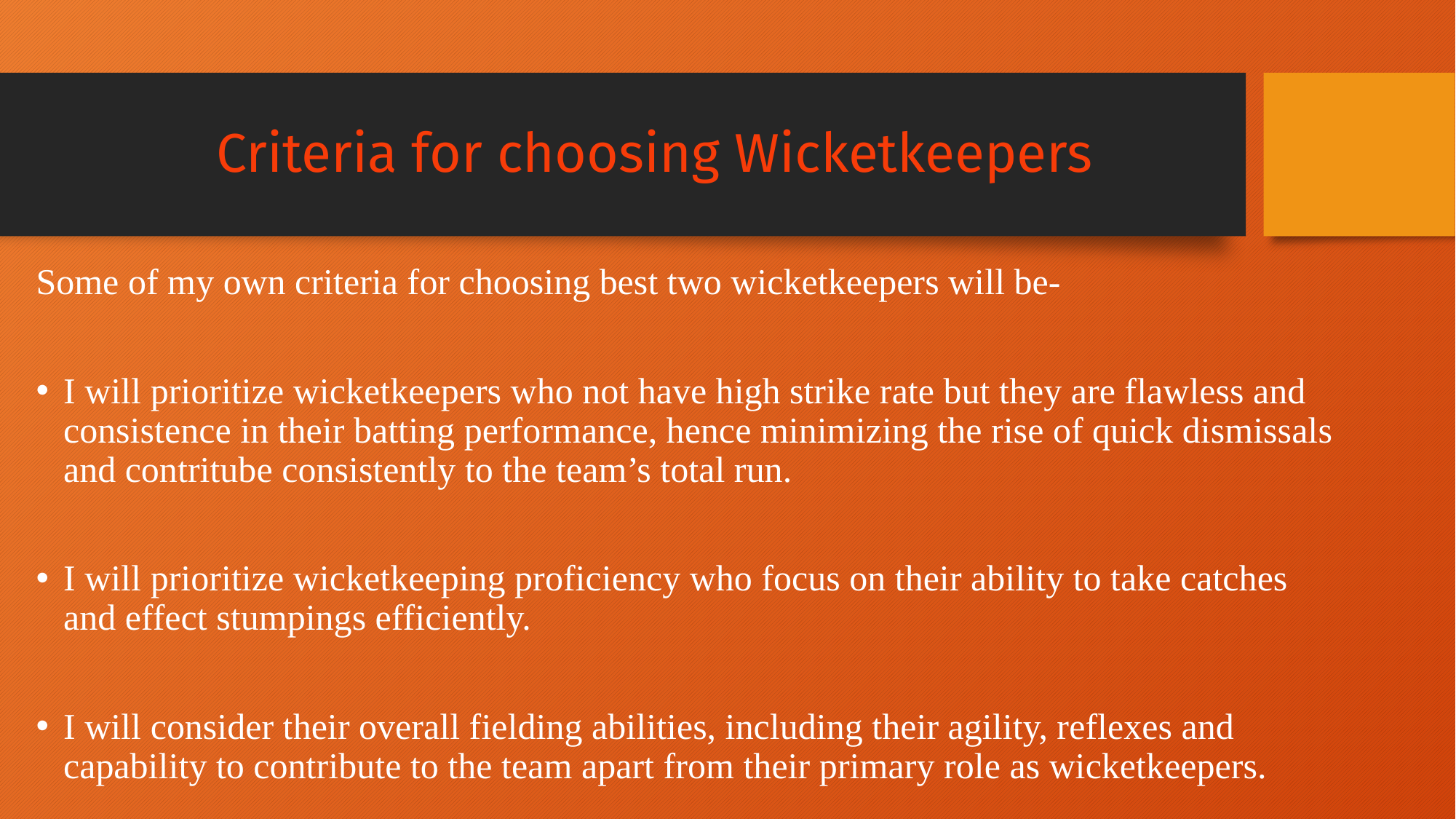

# Criteria for choosing Wicketkeepers
Some of my own criteria for choosing best two wicketkeepers will be-

I will prioritize wicketkeepers who not have high strike rate but they are flawless and consistence in their batting performance, hence minimizing the rise of quick dismissals and contritube consistently to the team’s total run.

I will prioritize wicketkeeping proficiency who focus on their ability to take catches and effect stumpings efficiently.

I will consider their overall fielding abilities, including their agility, reflexes and capability to contribute to the team apart from their primary role as wicketkeepers.